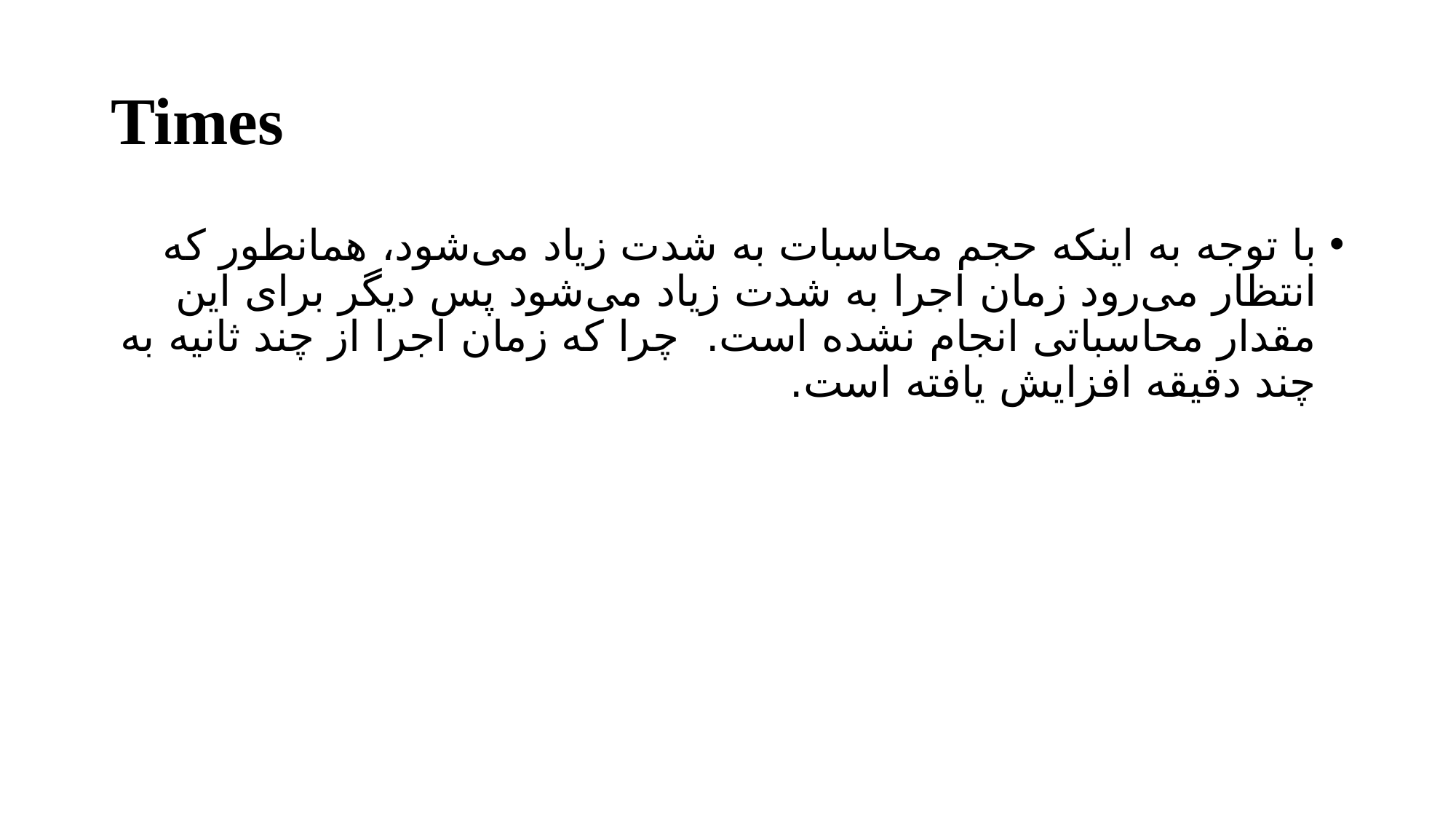

# Times
با توجه به اینکه حجم محاسبات به شدت زیاد می‌شود، همانطور که انتظار می‌رود زمان اجرا به شدت زیاد می‌شود پس دیگر برای این مقدار محاسباتی انجام نشده است.  چرا که زمان اجرا از چند ثانیه به چند دقیقه افزایش یافته است.